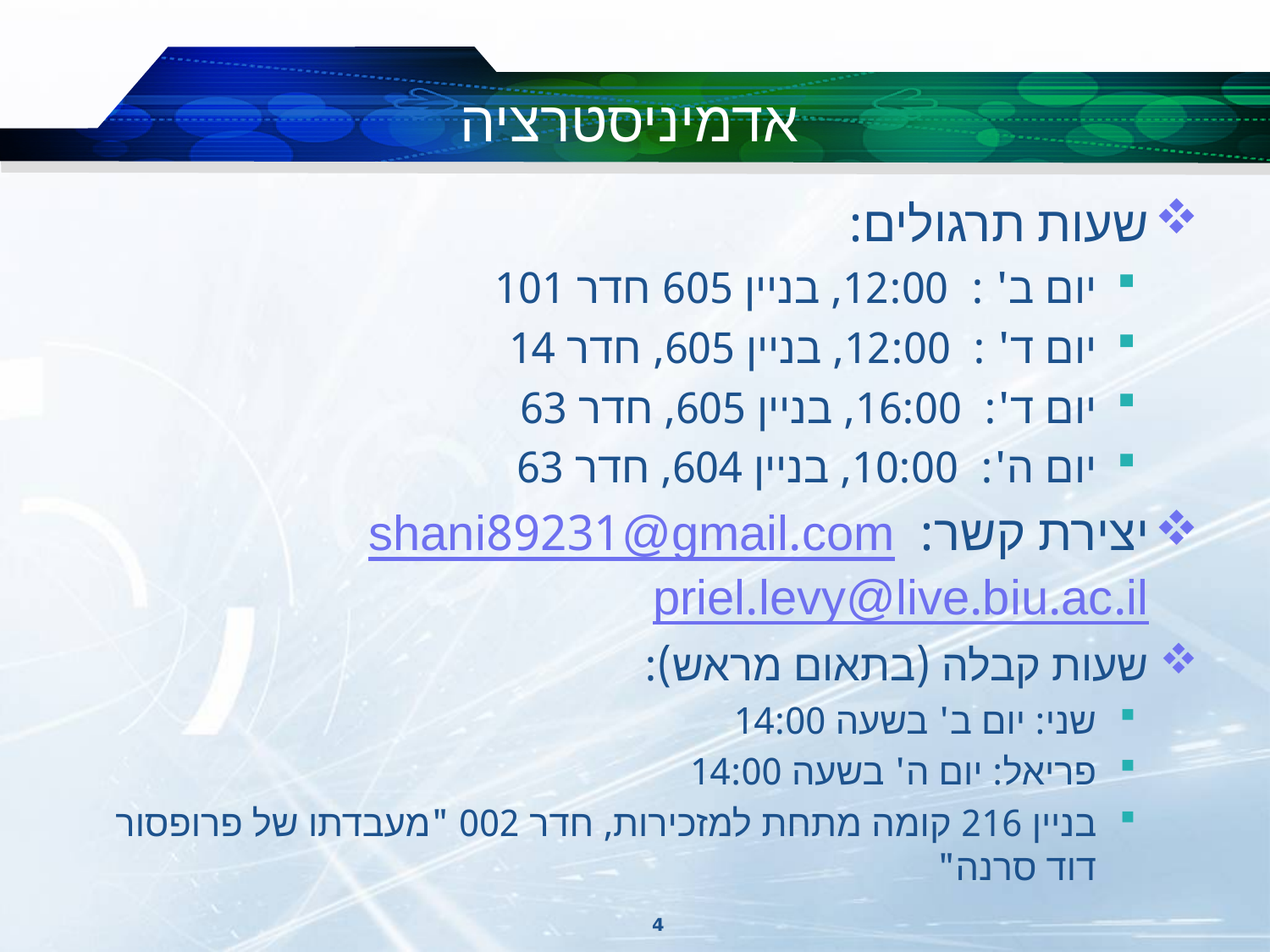

# אדמיניסטרציה
שעות תרגולים:
יום ב' :  12:00, בניין 605 חדר 101‬
יום ד' :  12:00, בניין 605, חדר 14
יום ד':  16:00, בניין 605, חדר 63
יום ה':  10:00, בניין 604, חדר 63
יצירת קשר:  shani89231@gmail.com
priel.levy@live.biu.ac.il
שעות קבלה (בתאום מראש):
שני: יום ב' בשעה 14:00
פריאל: יום ה' בשעה 14:00
בניין 216 קומה מתחת למזכירות, חדר 002 "מעבדתו של פרופסור דוד סרנה"

4